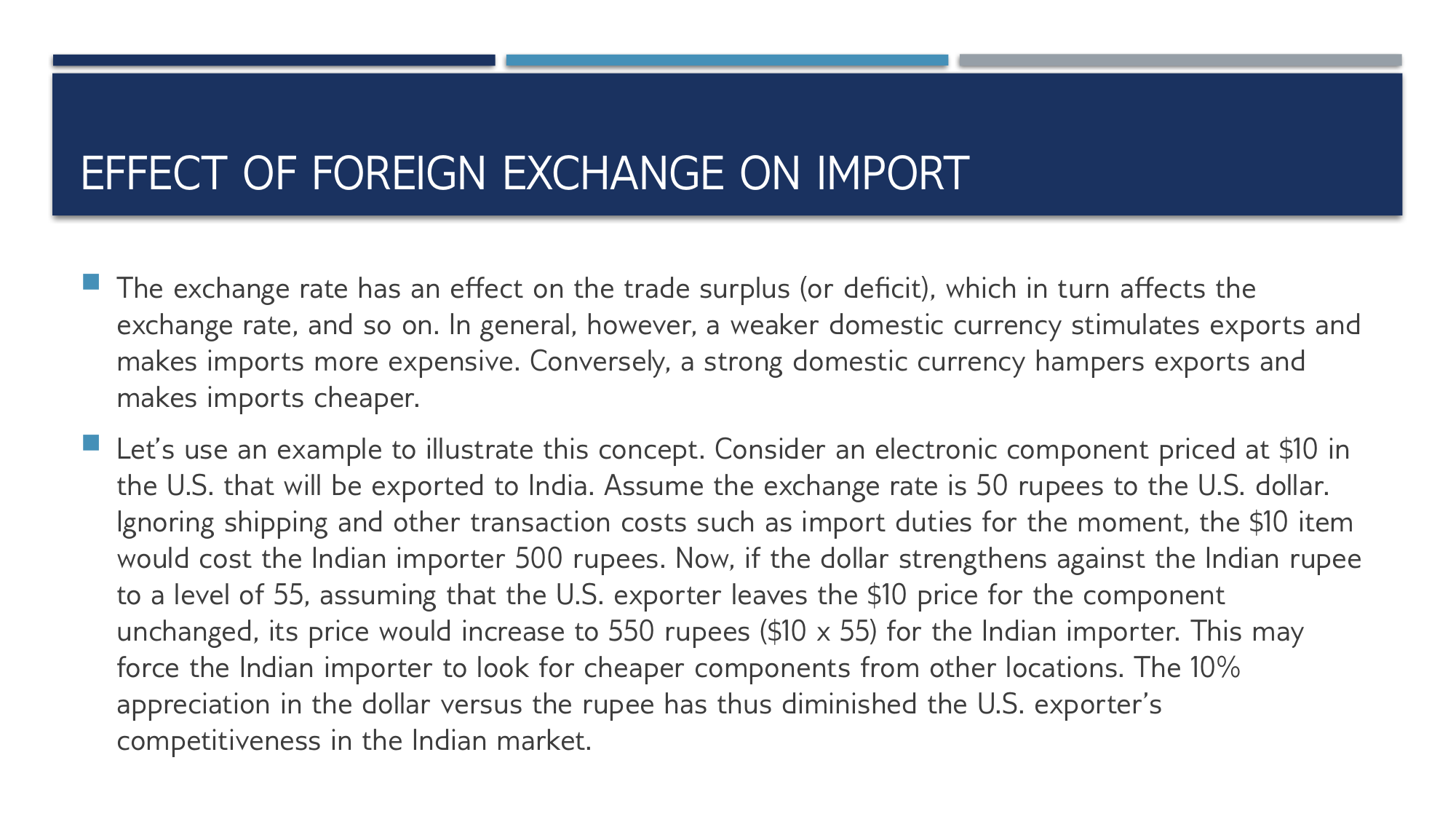

# Effect of foreign exchange on import
The exchange rate has an effect on the trade surplus (or deficit), which in turn affects the exchange rate, and so on. In general, however, a weaker domestic currency stimulates exports and makes imports more expensive. Conversely, a strong domestic currency hampers exports and makes imports cheaper.
Let’s use an example to illustrate this concept. Consider an electronic component priced at $10 in the U.S. that will be exported to India. Assume the exchange rate is 50 rupees to the U.S. dollar. Ignoring shipping and other transaction costs such as import duties for the moment, the $10 item would cost the Indian importer 500 rupees. Now, if the dollar strengthens against the Indian rupee to a level of 55, assuming that the U.S. exporter leaves the $10 price for the component unchanged, its price would increase to 550 rupees ($10 x 55) for the Indian importer. This may force the Indian importer to look for cheaper components from other locations. The 10% appreciation in the dollar versus the rupee has thus diminished the U.S. exporter’s competitiveness in the Indian market.